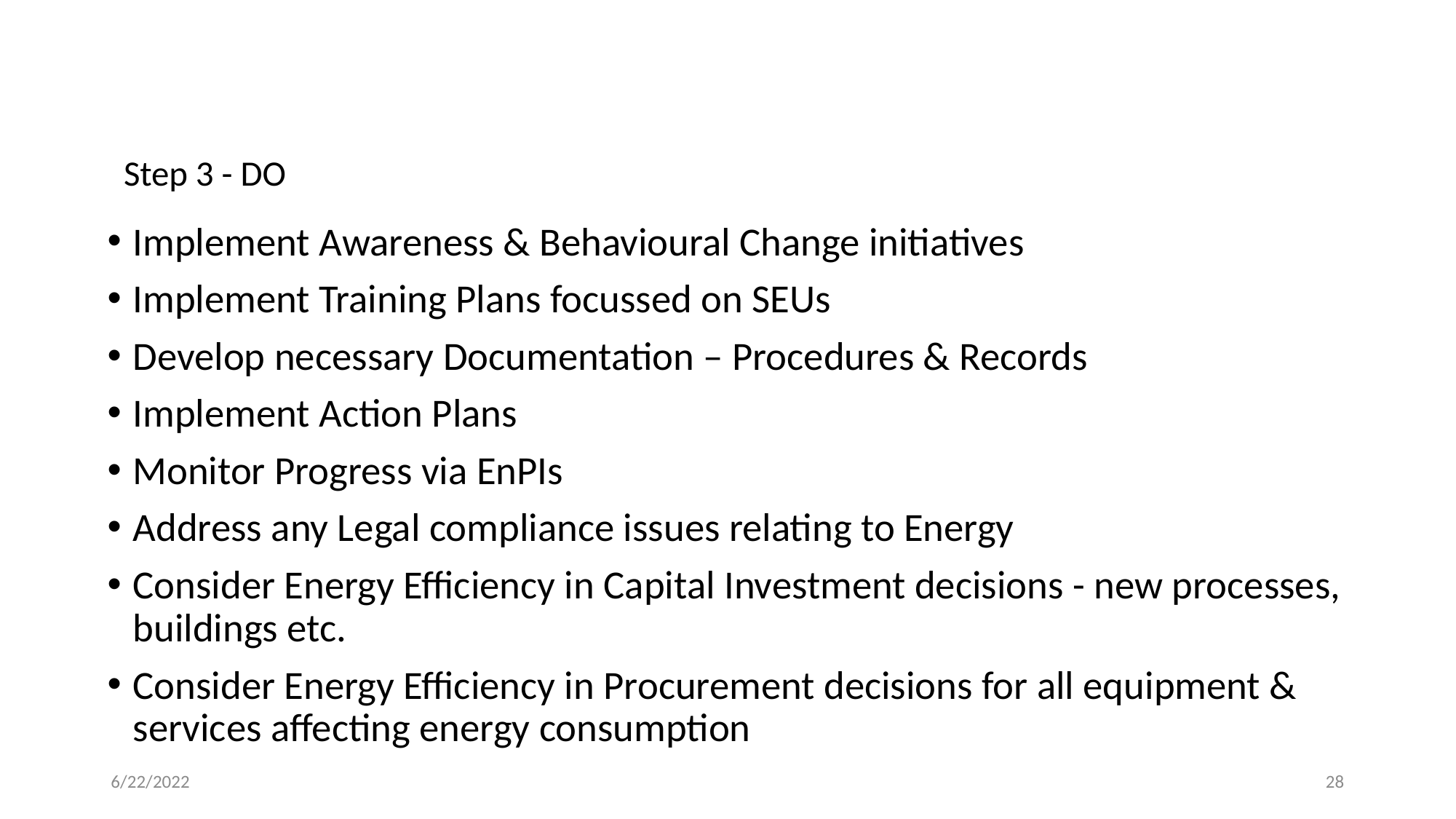

# Step 3 - DO
Implement Awareness & Behavioural Change initiatives
Implement Training Plans focussed on SEUs
Develop necessary Documentation – Procedures & Records
Implement Action Plans
Monitor Progress via EnPIs
Address any Legal compliance issues relating to Energy
Consider Energy Efficiency in Capital Investment decisions - new processes, buildings etc.
Consider Energy Efficiency in Procurement decisions for all equipment & services affecting energy consumption

6/22/2022
28